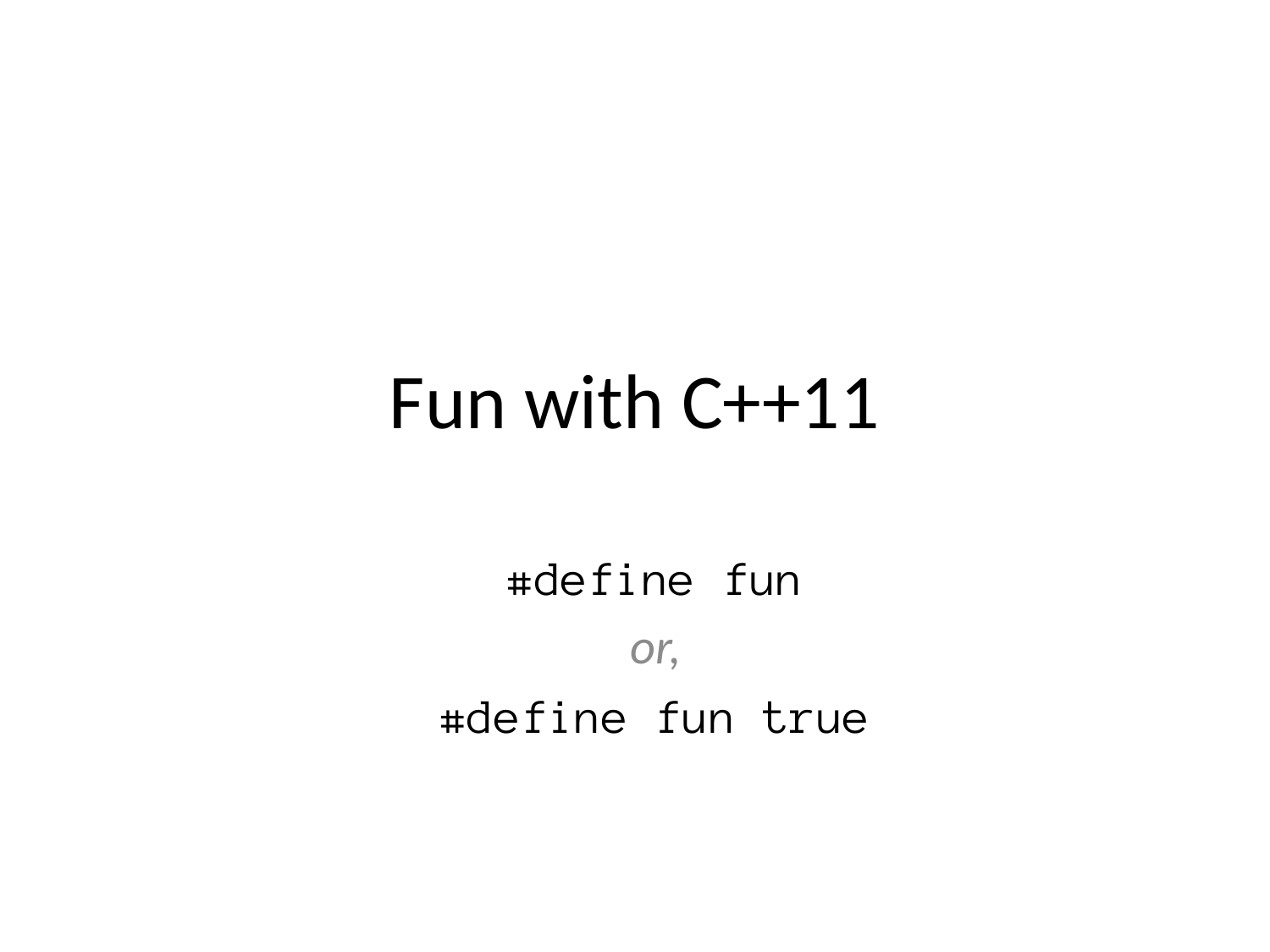

# Fun with C++11
#define fun
or,
#define fun true